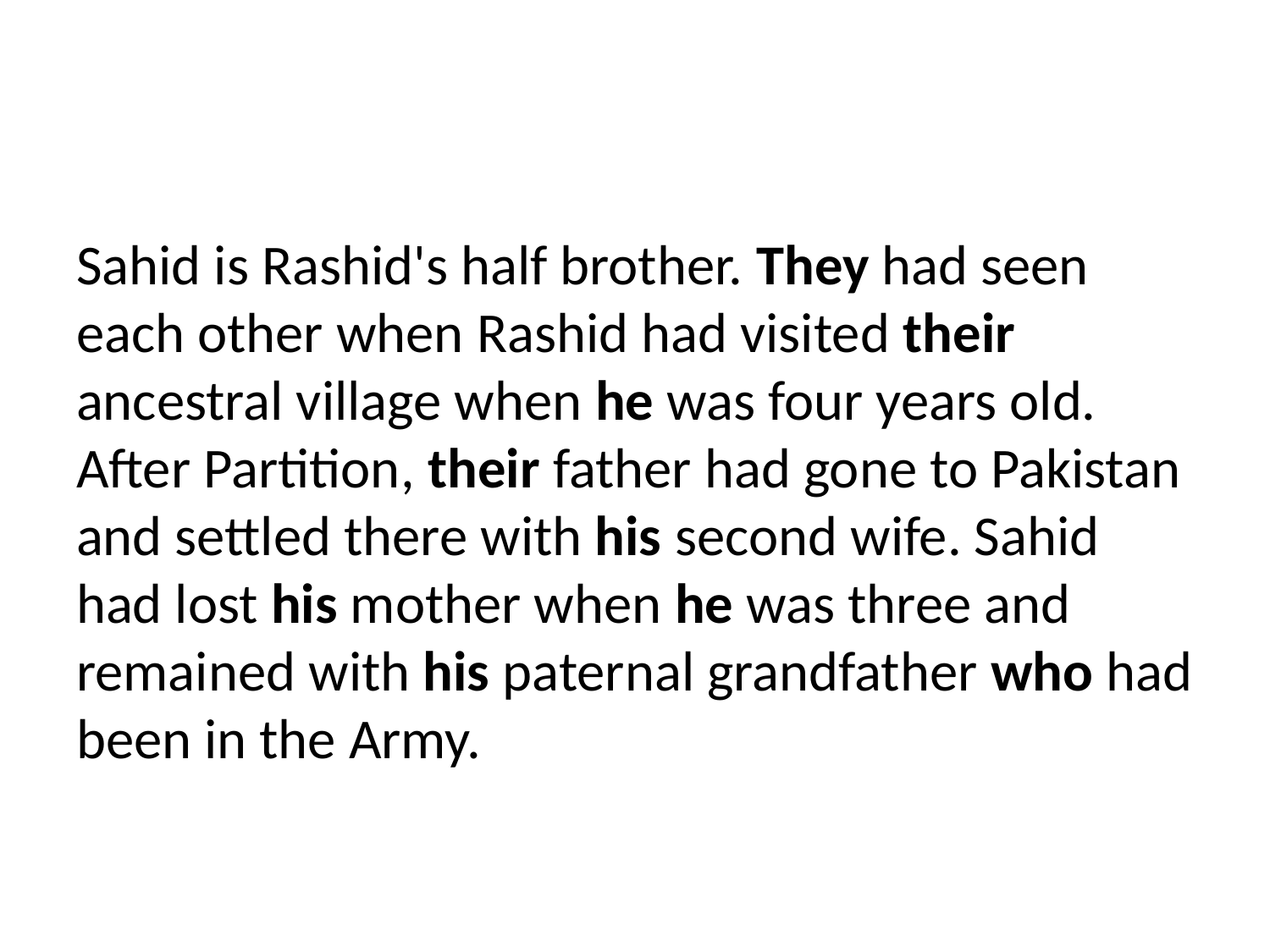

Sahid is Rashid's half brother. They had seen each other when Rashid had visited their ancestral village when he was four years old. After Partition, their father had gone to Pakistan and settled there with his second wife. Sahid had lost his mother when he was three and remained with his paternal grandfather who had been in the Army.